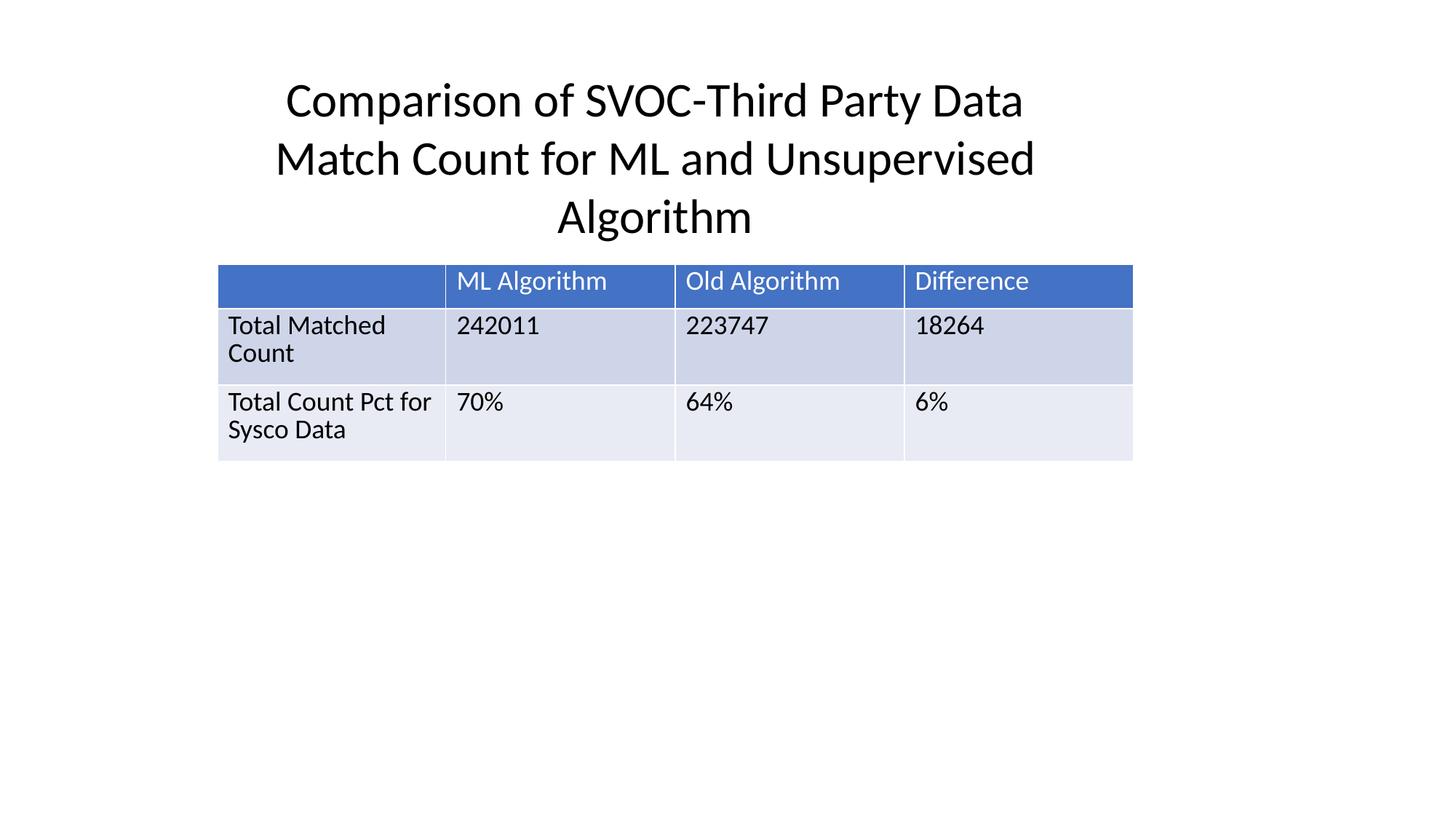

Comparison of SVOC-Third Party Data Match Count for ML and Unsupervised Algorithm
|  | ML Algorithm | Old Algorithm | Difference |
| --- | --- | --- | --- |
| Total Matched Count | 242011 | 223747 | 18264 |
| Total Count Pct for Sysco Data | 70% | 64% | 6% |